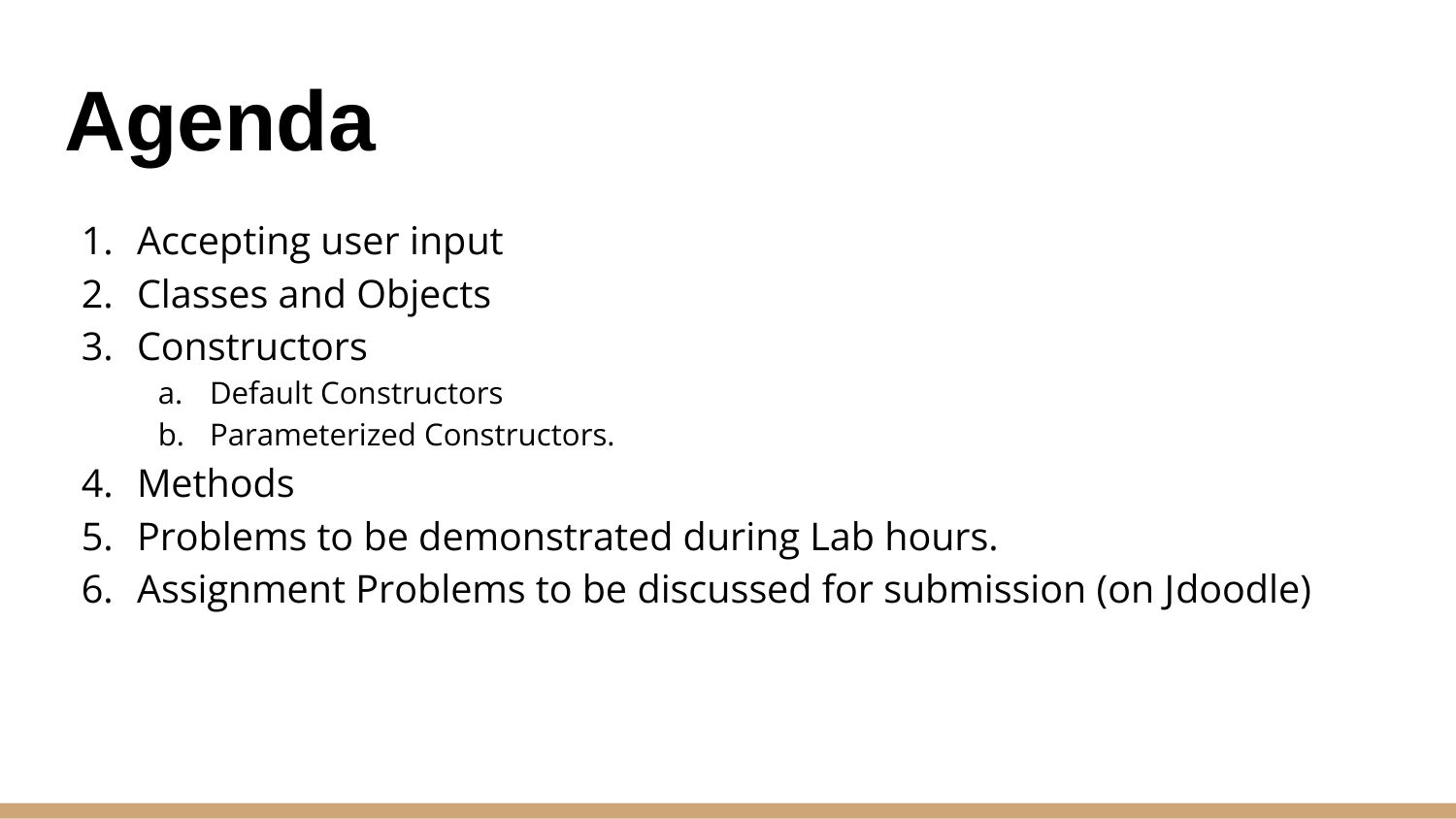

# Agenda
Accepting user input
Classes and Objects
Constructors
Default Constructors
Parameterized Constructors.
Methods
Problems to be demonstrated during Lab hours.
Assignment Problems to be discussed for submission (on Jdoodle)